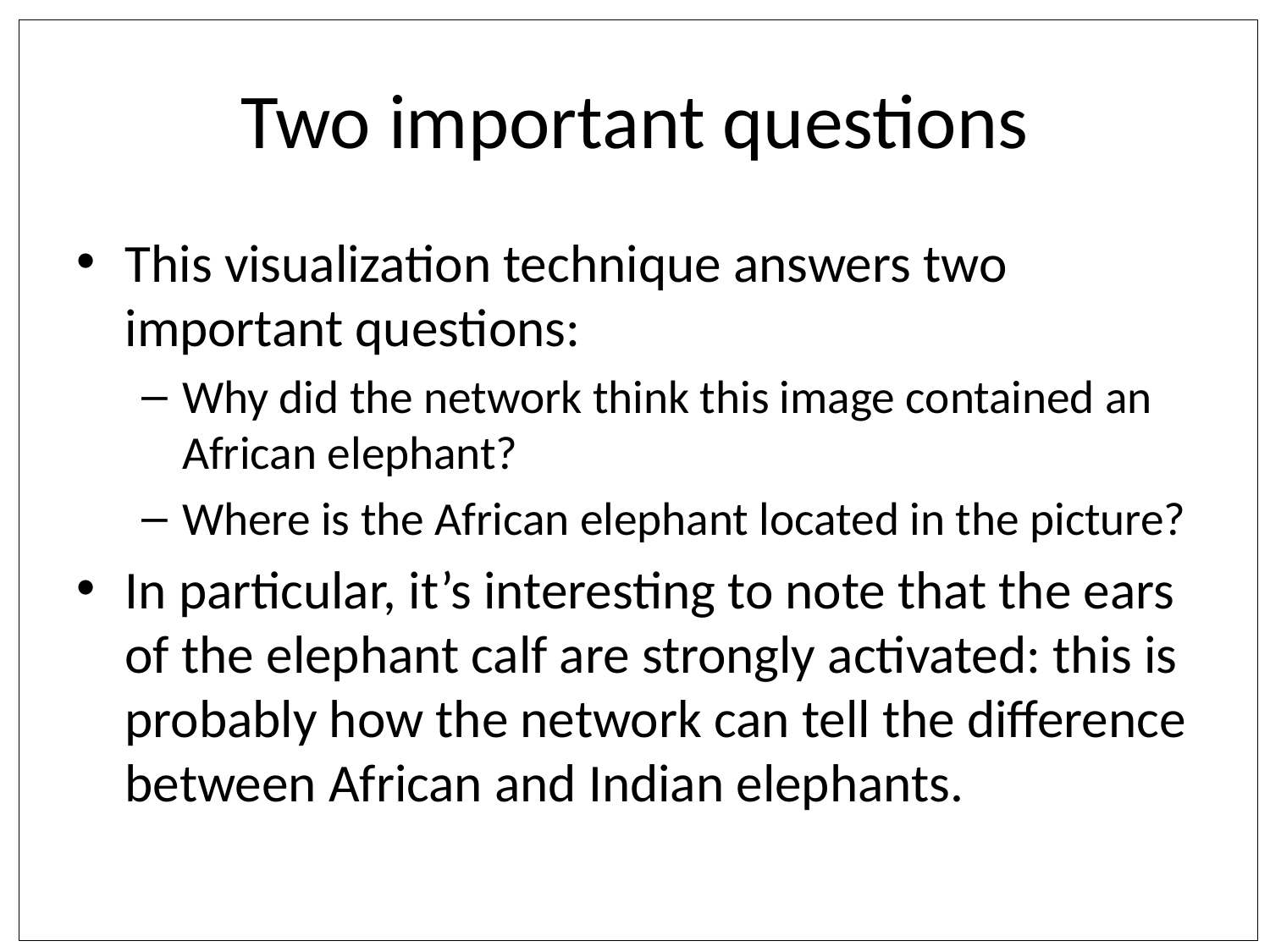

# Two important questions
This visualization technique answers two important questions:
Why did the network think this image contained an African elephant?
Where is the African elephant located in the picture?
In particular, it’s interesting to note that the ears of the elephant calf are strongly activated: this is probably how the network can tell the difference between African and Indian elephants.